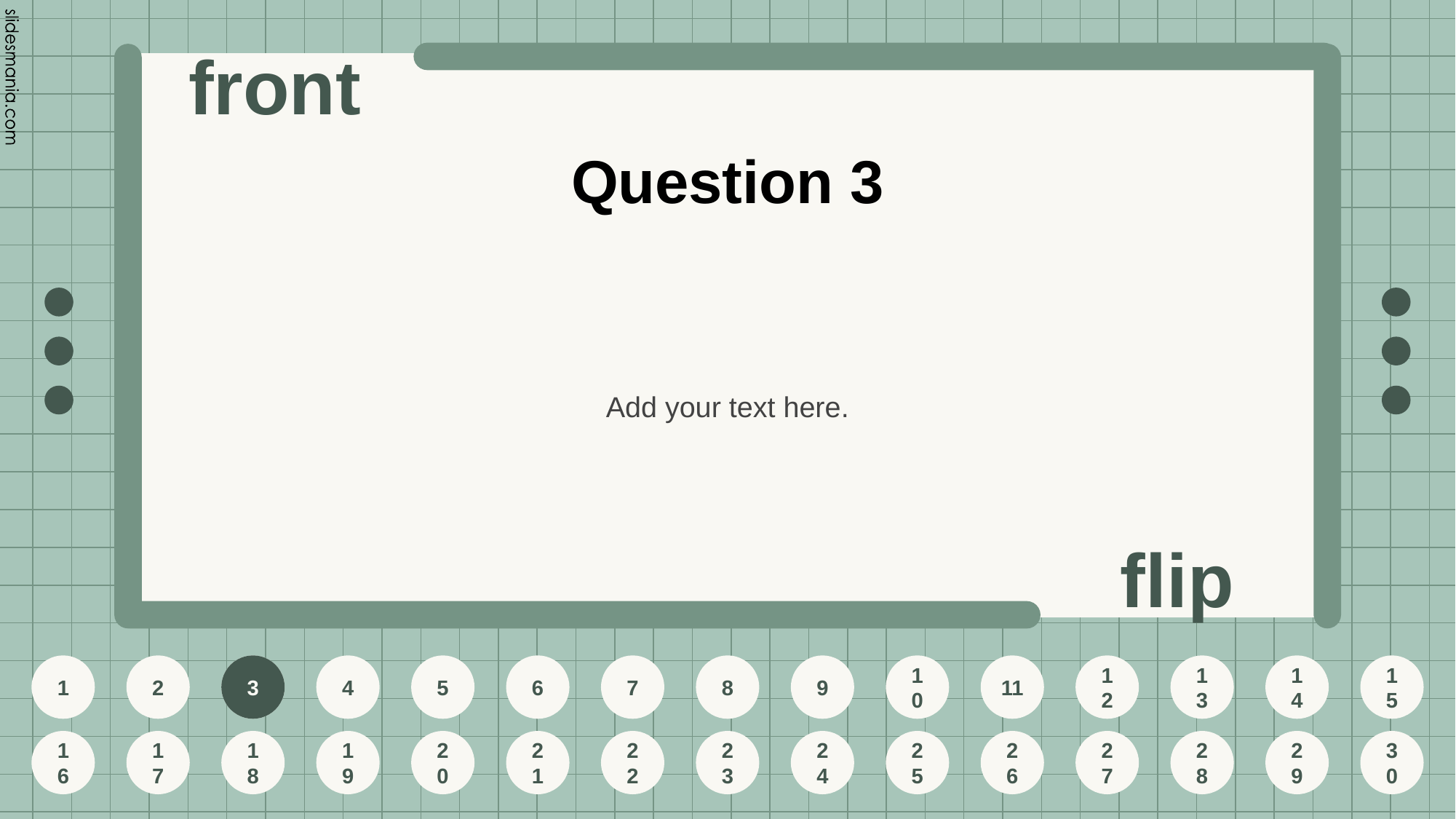

# Question 3
Add your text here.

3